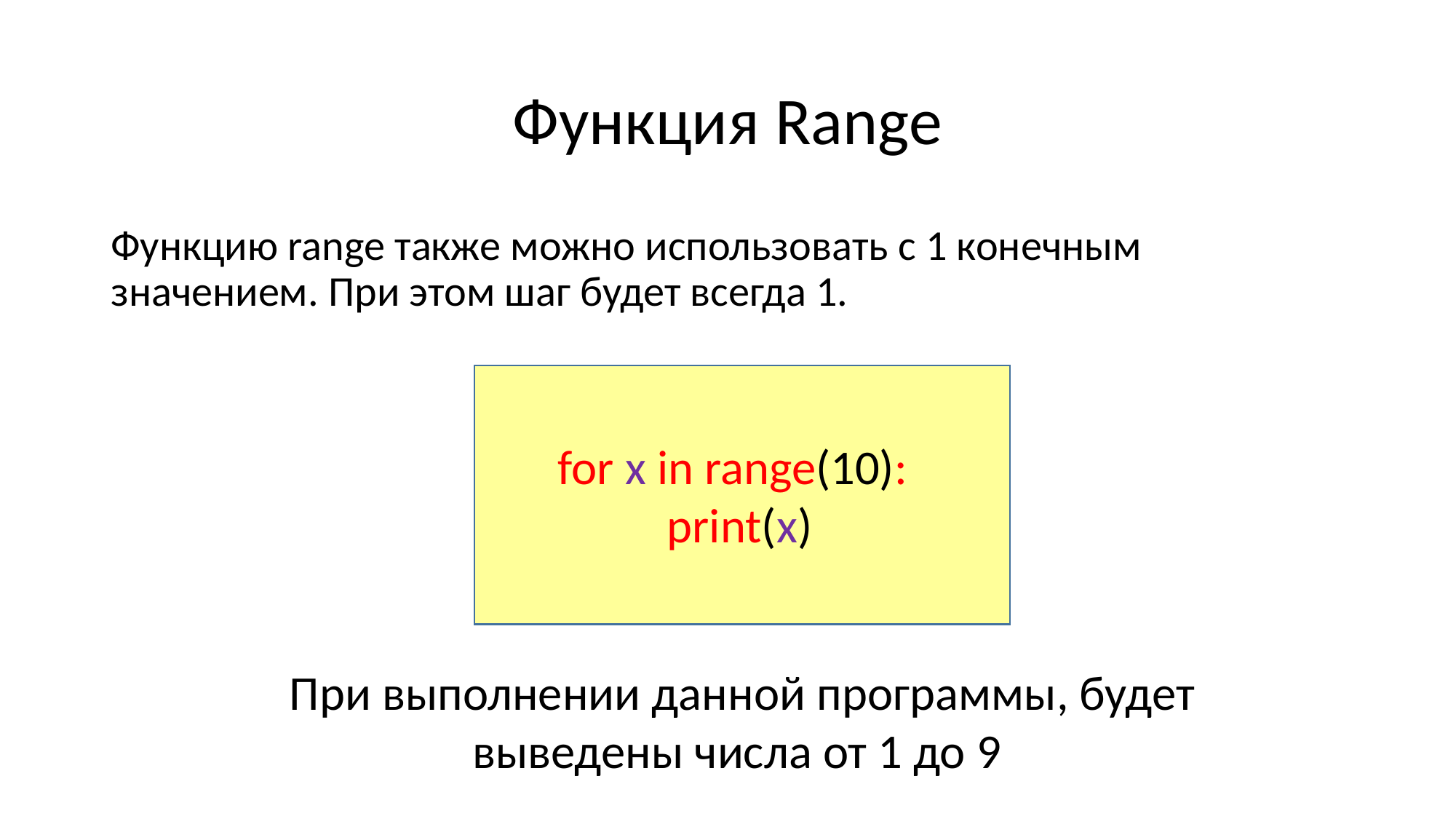

# Функция Range
Функцию range также можно использовать с 1 конечным значением. При этом шаг будет всегда 1.

for x in range(10):
	print(x)
При выполнении данной программы, будет выведены числа от 1 до 9